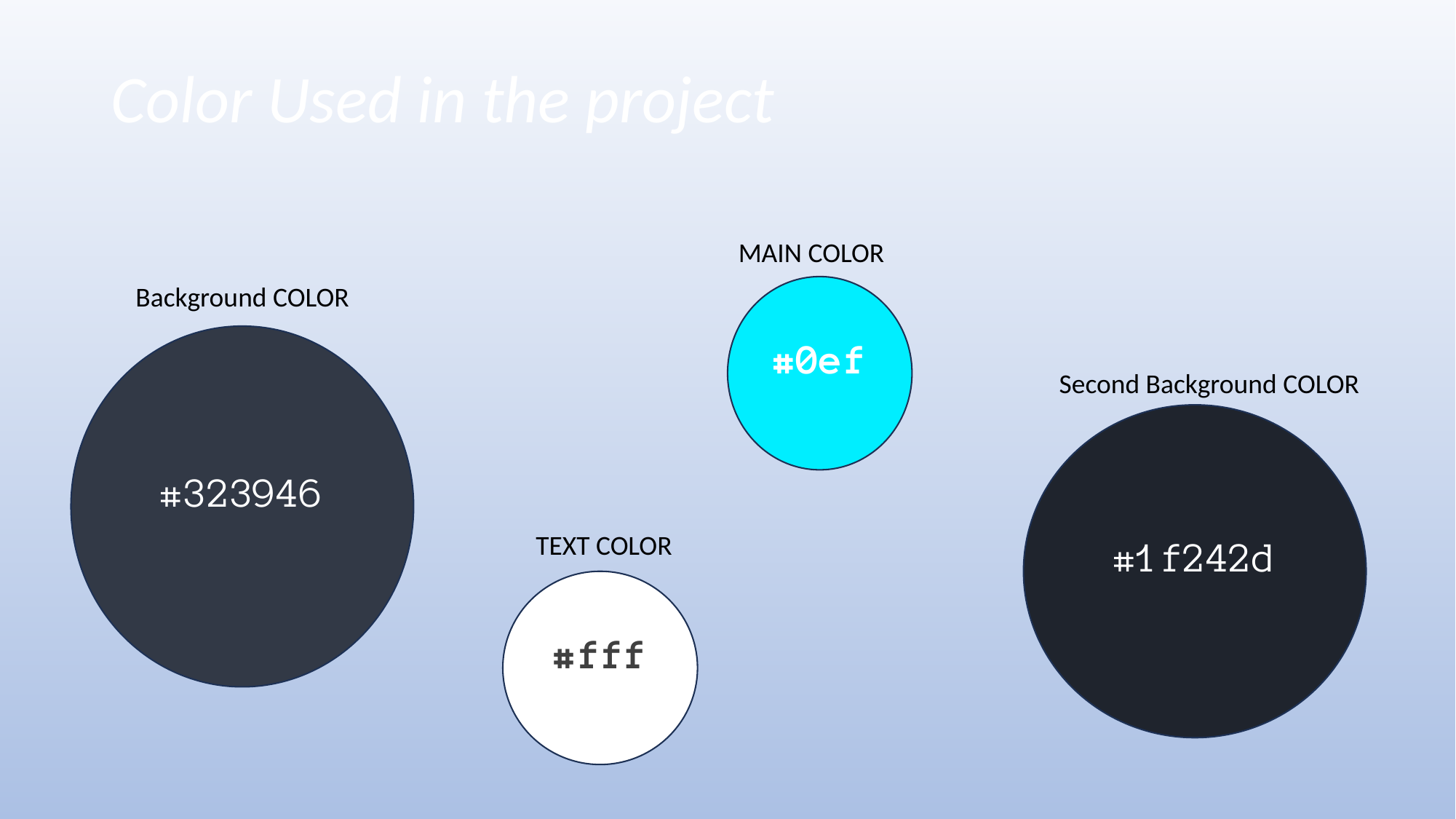

# Color Used in the project
MAIN COLOR
Background COLOR
#0ef

#323946

Second Background COLOR
#1f242d

TEXT COLOR
#fff